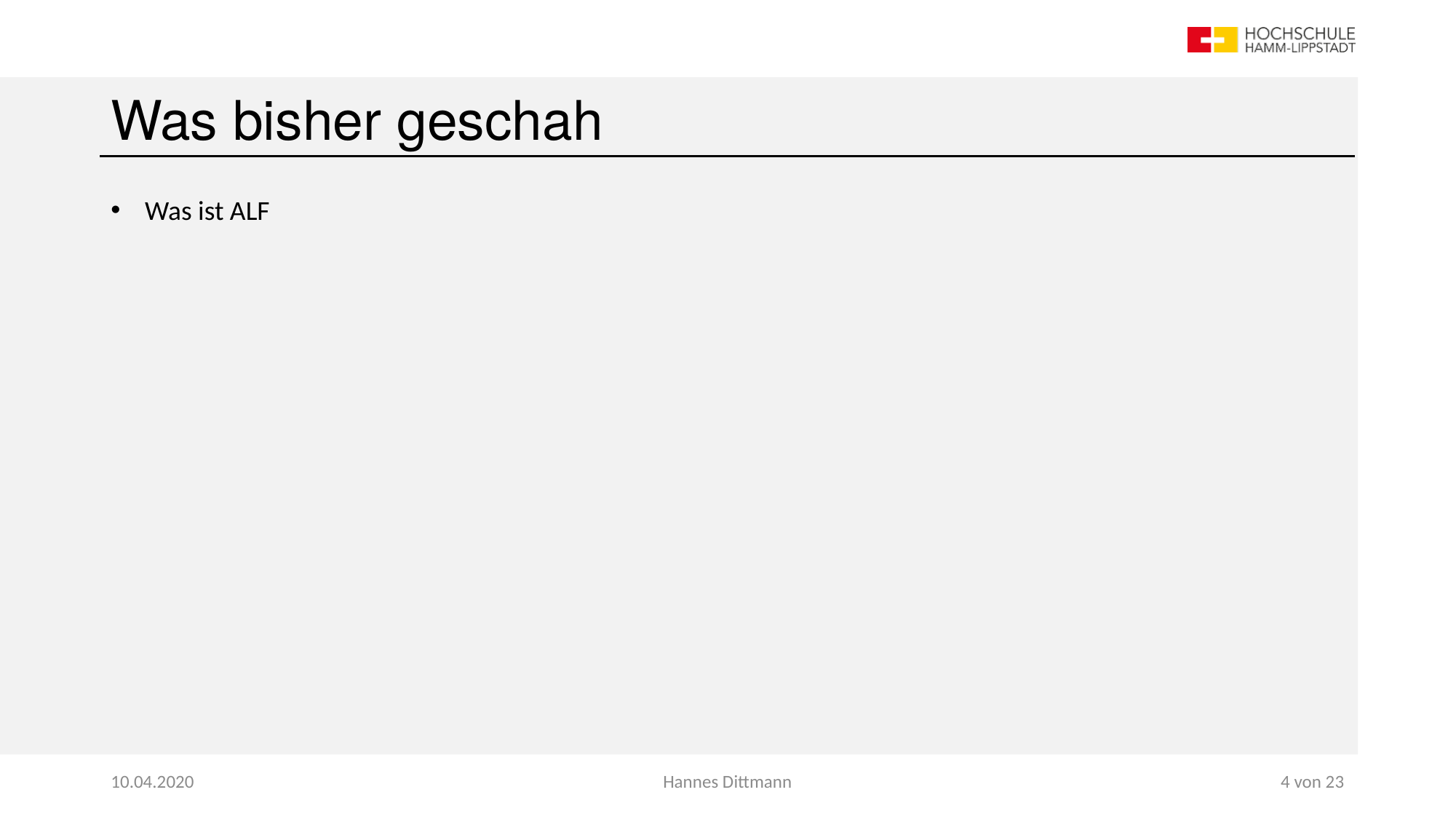

# Was bisher geschah
Was ist ALF

10.04.2020
Hannes Dittmann
4 von 23